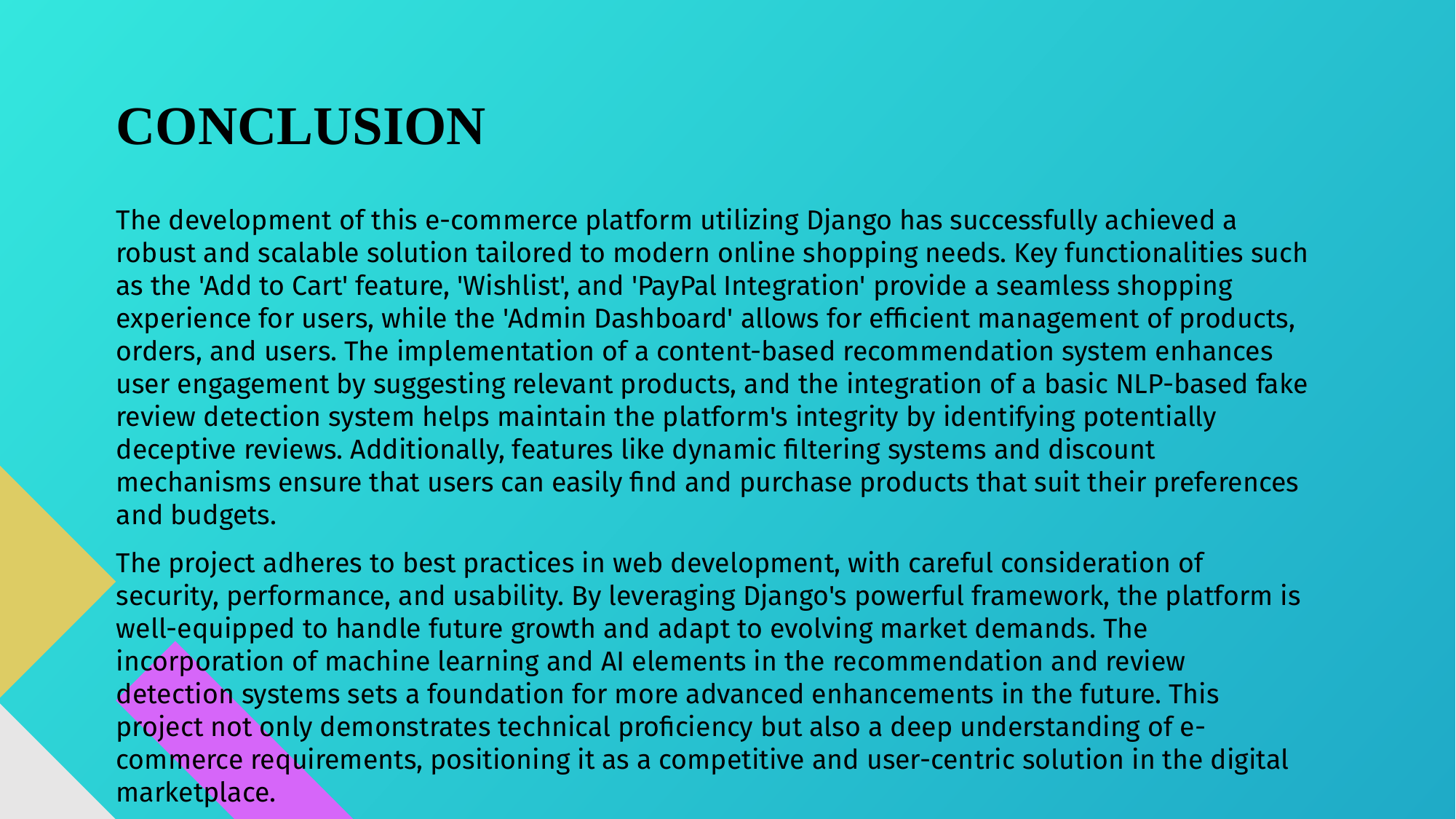

# CONCLUSION
The development of this e-commerce platform utilizing Django has successfully achieved a robust and scalable solution tailored to modern online shopping needs. Key functionalities such as the 'Add to Cart' feature, 'Wishlist', and 'PayPal Integration' provide a seamless shopping experience for users, while the 'Admin Dashboard' allows for efficient management of products, orders, and users. The implementation of a content-based recommendation system enhances user engagement by suggesting relevant products, and the integration of a basic NLP-based fake review detection system helps maintain the platform's integrity by identifying potentially deceptive reviews. Additionally, features like dynamic filtering systems and discount mechanisms ensure that users can easily find and purchase products that suit their preferences and budgets.
The project adheres to best practices in web development, with careful consideration of security, performance, and usability. By leveraging Django's powerful framework, the platform is well-equipped to handle future growth and adapt to evolving market demands. The incorporation of machine learning and AI elements in the recommendation and review detection systems sets a foundation for more advanced enhancements in the future. This project not only demonstrates technical proficiency but also a deep understanding of e-commerce requirements, positioning it as a competitive and user-centric solution in the digital marketplace.